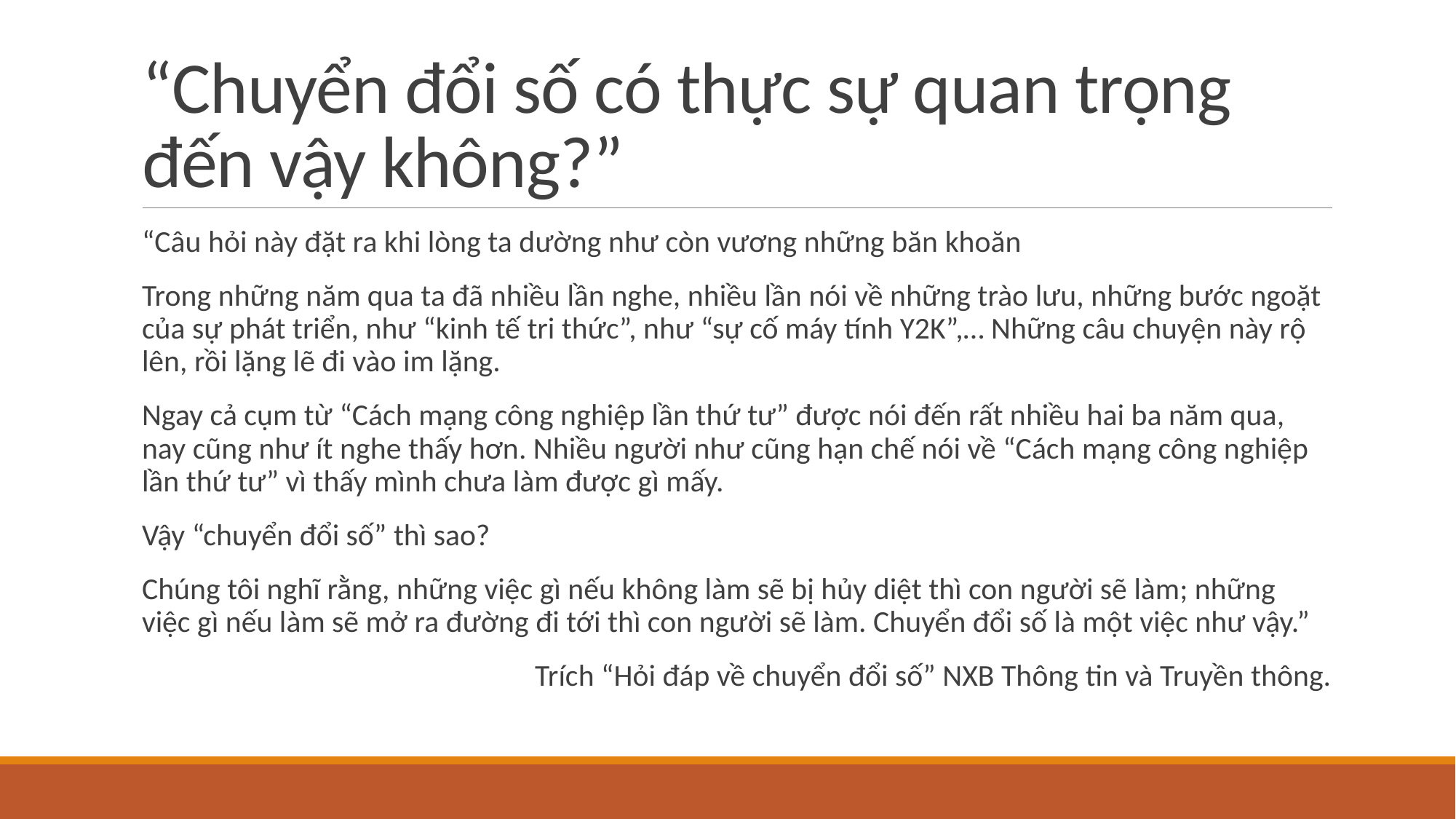

# “Chuyển đổi số có thực sự quan trọng đến vậy không?”
“Câu hỏi này đặt ra khi lòng ta dường như còn vương những băn khoăn
Trong những năm qua ta đã nhiều lần nghe, nhiều lần nói về những trào lưu, những bước ngoặt của sự phát triển, như “kinh tế tri thức”, như “sự cố máy tính Y2K”,… Những câu chuyện này rộ lên, rồi lặng lẽ đi vào im lặng.
Ngay cả cụm từ “Cách mạng công nghiệp lần thứ tư” được nói đến rất nhiều hai ba năm qua, nay cũng như ít nghe thấy hơn. Nhiều người như cũng hạn chế nói về “Cách mạng công nghiệp lần thứ tư” vì thấy mình chưa làm được gì mấy.
Vậy “chuyển đổi số” thì sao?
Chúng tôi nghĩ rằng, những việc gì nếu không làm sẽ bị hủy diệt thì con người sẽ làm; những việc gì nếu làm sẽ mở ra đường đi tới thì con người sẽ làm. Chuyển đổi số là một việc như vậy.”
Trích “Hỏi đáp về chuyển đổi số” NXB Thông tin và Truyền thông.